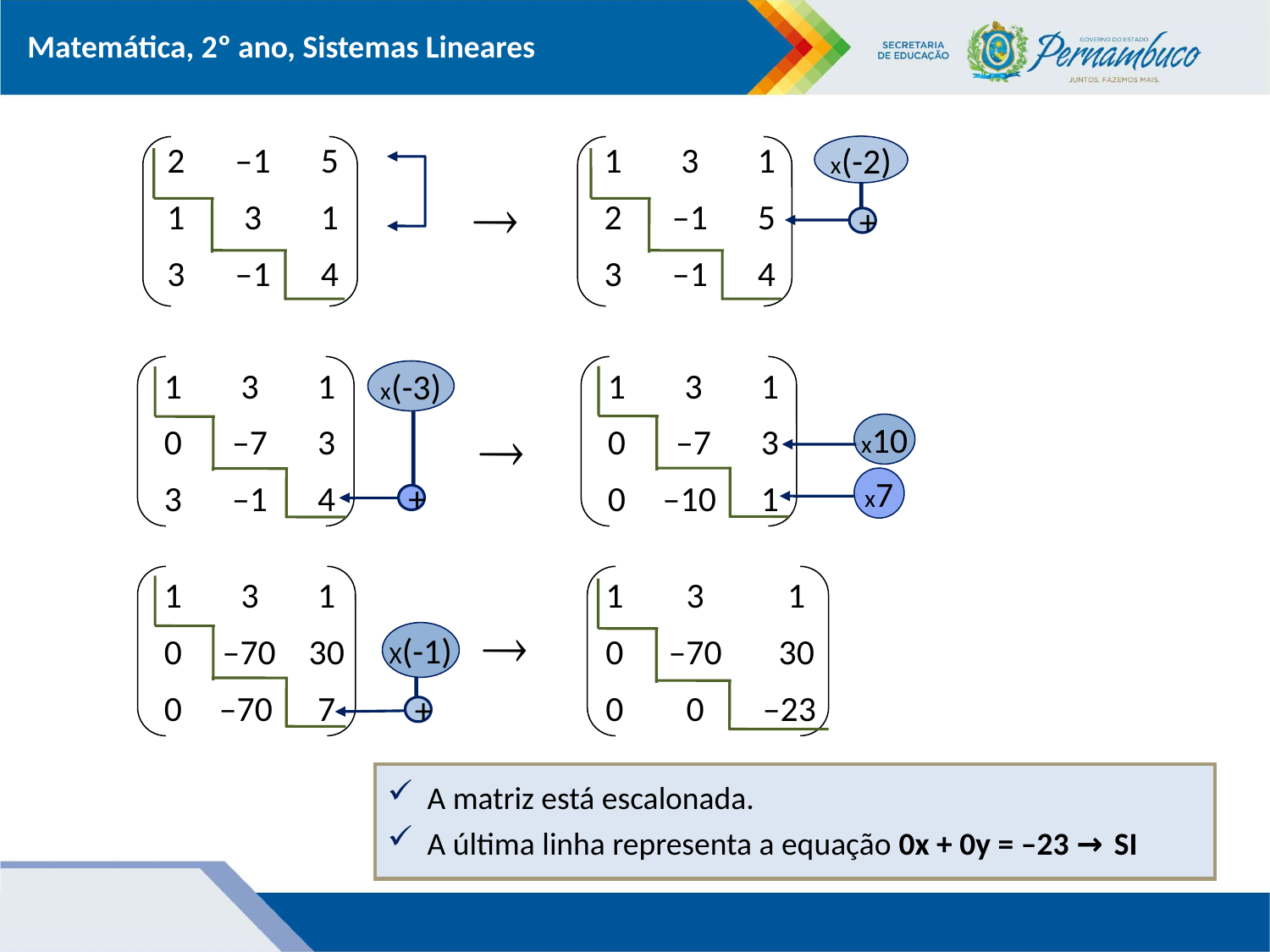

| 2 | –1 | 5 |
| --- | --- | --- |
| 1 | 3 | 1 |
| 3 | –1 | 4 |
| 1 | 3 | 1 |
| --- | --- | --- |
| 2 | –1 | 5 |
| 3 | –1 | 4 |
x(-2)

+

→
1

3

1
1

3

1

x(-3)

+

→
0

–7
3
0

–7
3
x10

x7

3

–1
4
0

–10
1

1

3

1

1

3
1

→
0

–70
30
X(-1)

+
0

–70
30
0

–70
7

0

0
–23

A matriz está escalonada.
A última linha representa a equação 0x + 0y = –23 → SI